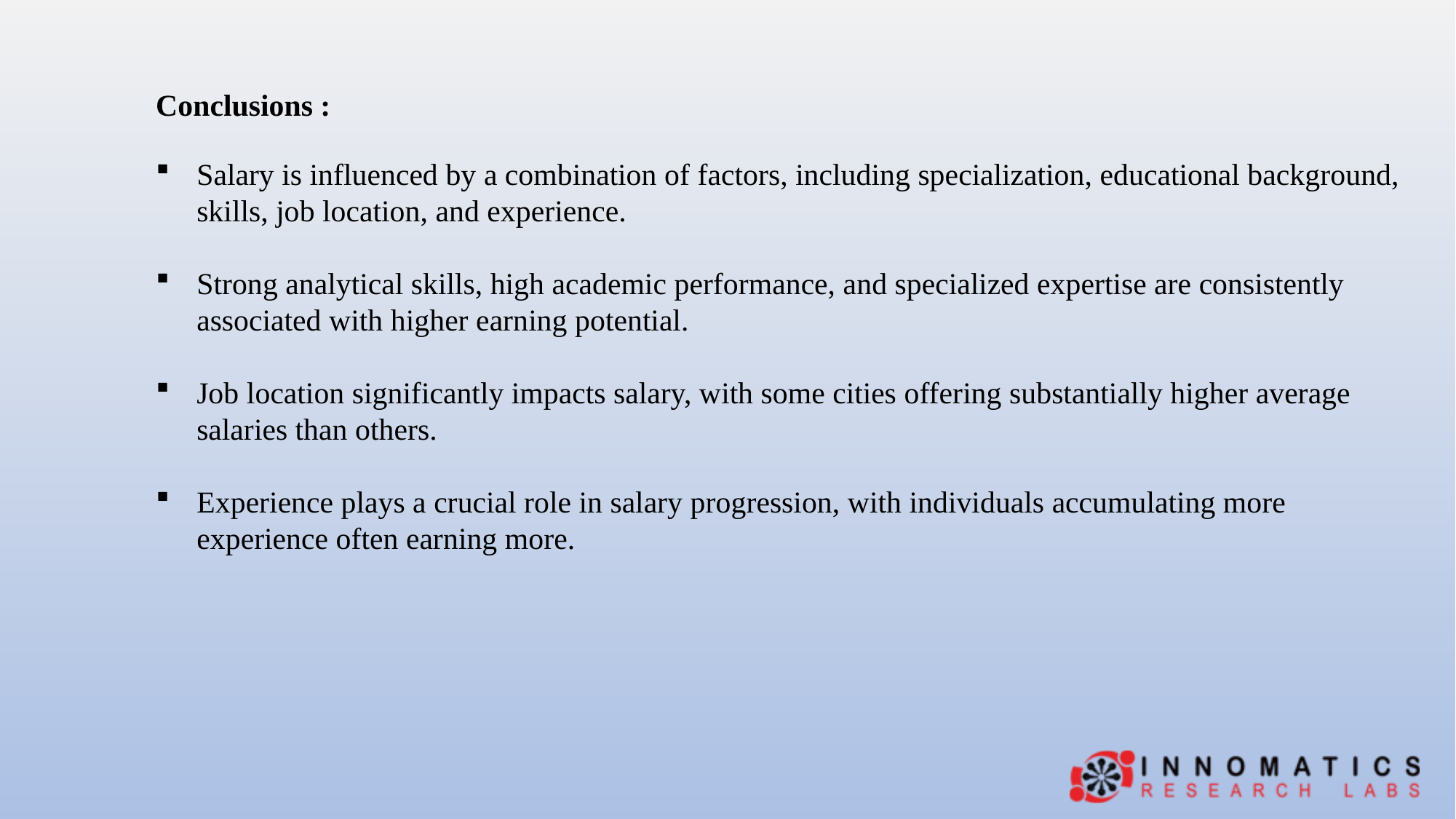

Conclusions :
Salary is influenced by a combination of factors, including specialization, educational background, skills, job location, and experience.

Strong analytical skills, high academic performance, and specialized expertise are consistently associated with higher earning potential.

Job location significantly impacts salary, with some cities offering substantially higher average salaries than others.

Experience plays a crucial role in salary progression, with individuals accumulating more experience often earning more.